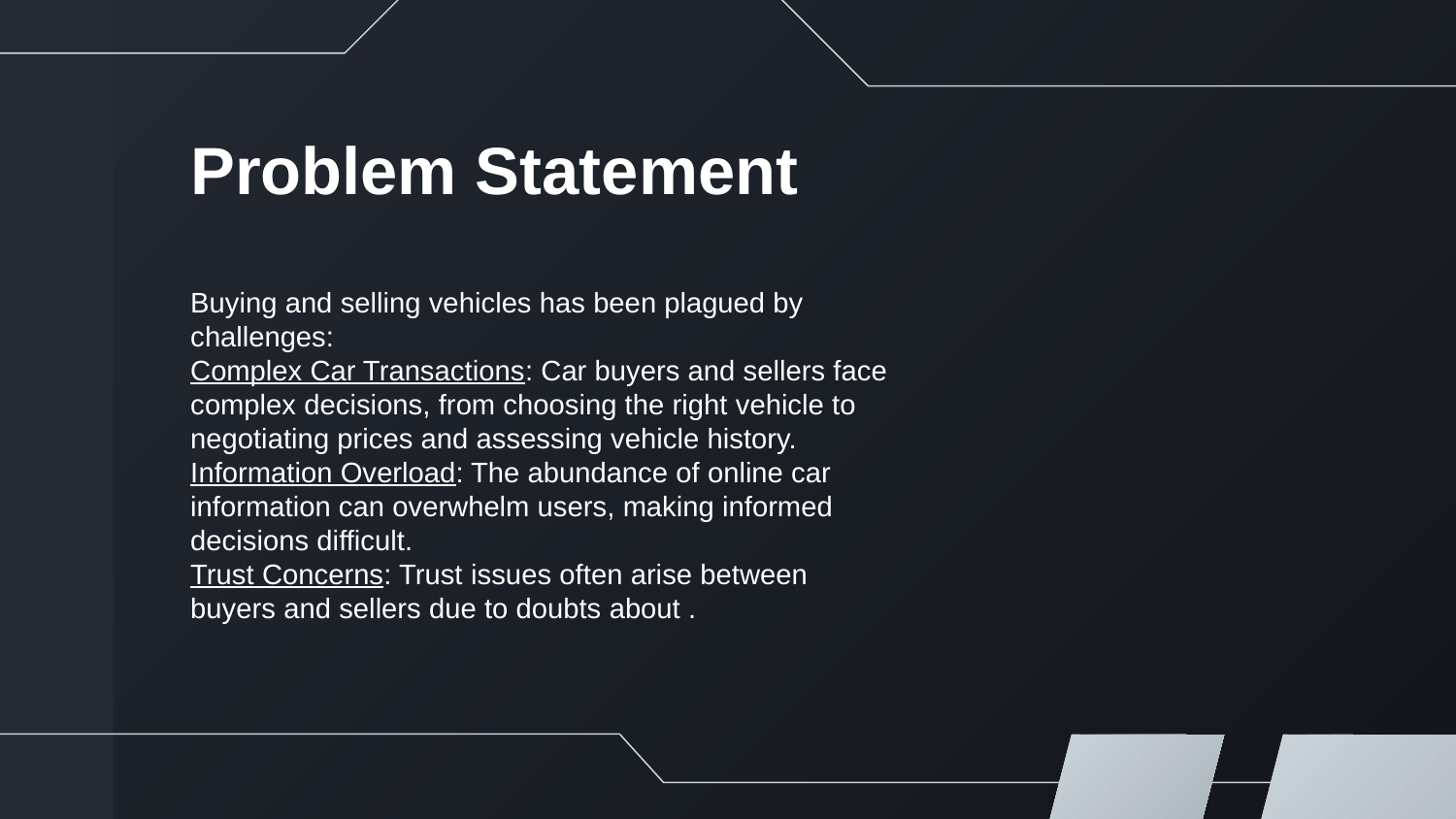

Problem Statement

Buying and selling vehicles has been plagued by challenges:
Complex Car Transactions: Car buyers and sellers face complex decisions, from choosing the right vehicle to negotiating prices and assessing vehicle history.
Information Overload: The abundance of online car information can overwhelm users, making informed decisions difficult.
Trust Concerns: Trust issues often arise between buyers and sellers due to doubts about .